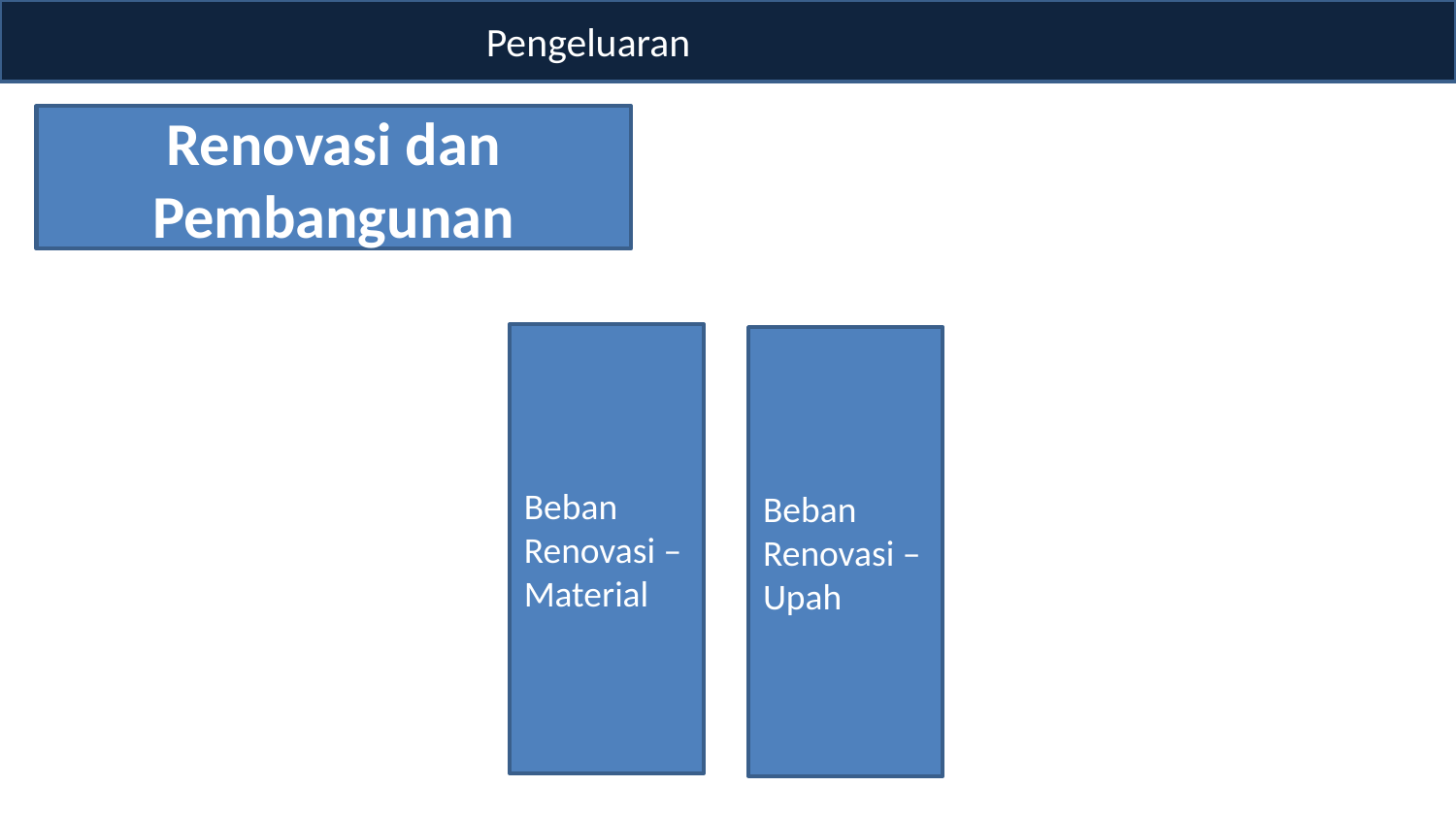

Pengeluaran
Renovasi dan Pembangunan
Beban Renovasi – Material
Beban Renovasi – Upah